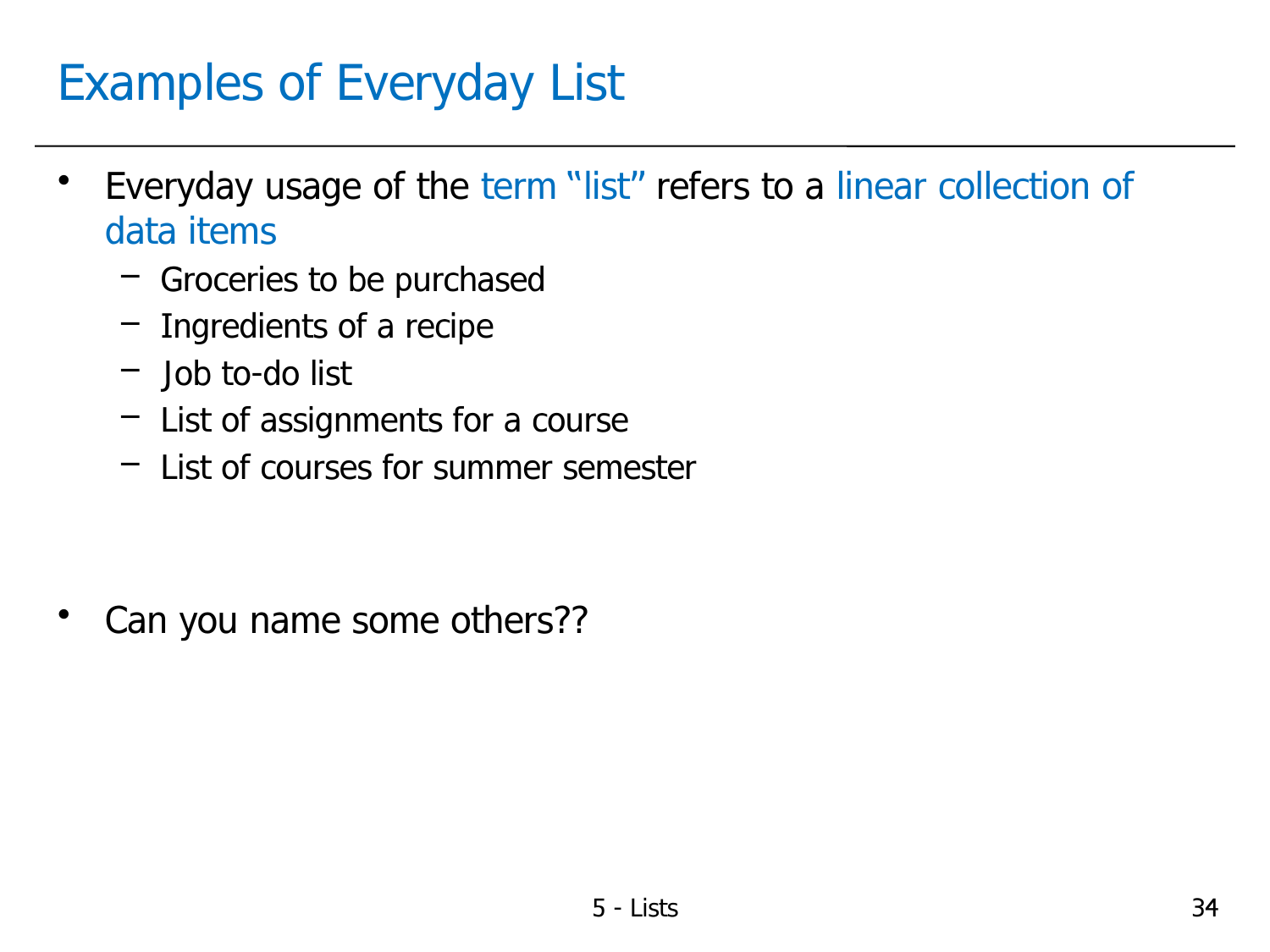

# Examples of Everyday List
Everyday usage of the term “list” refers to a linear collection of data items
Groceries to be purchased
Ingredients of a recipe
Job to-do list
List of assignments for a course
List of courses for summer semester

Can you name some others??

5 - Lists
34